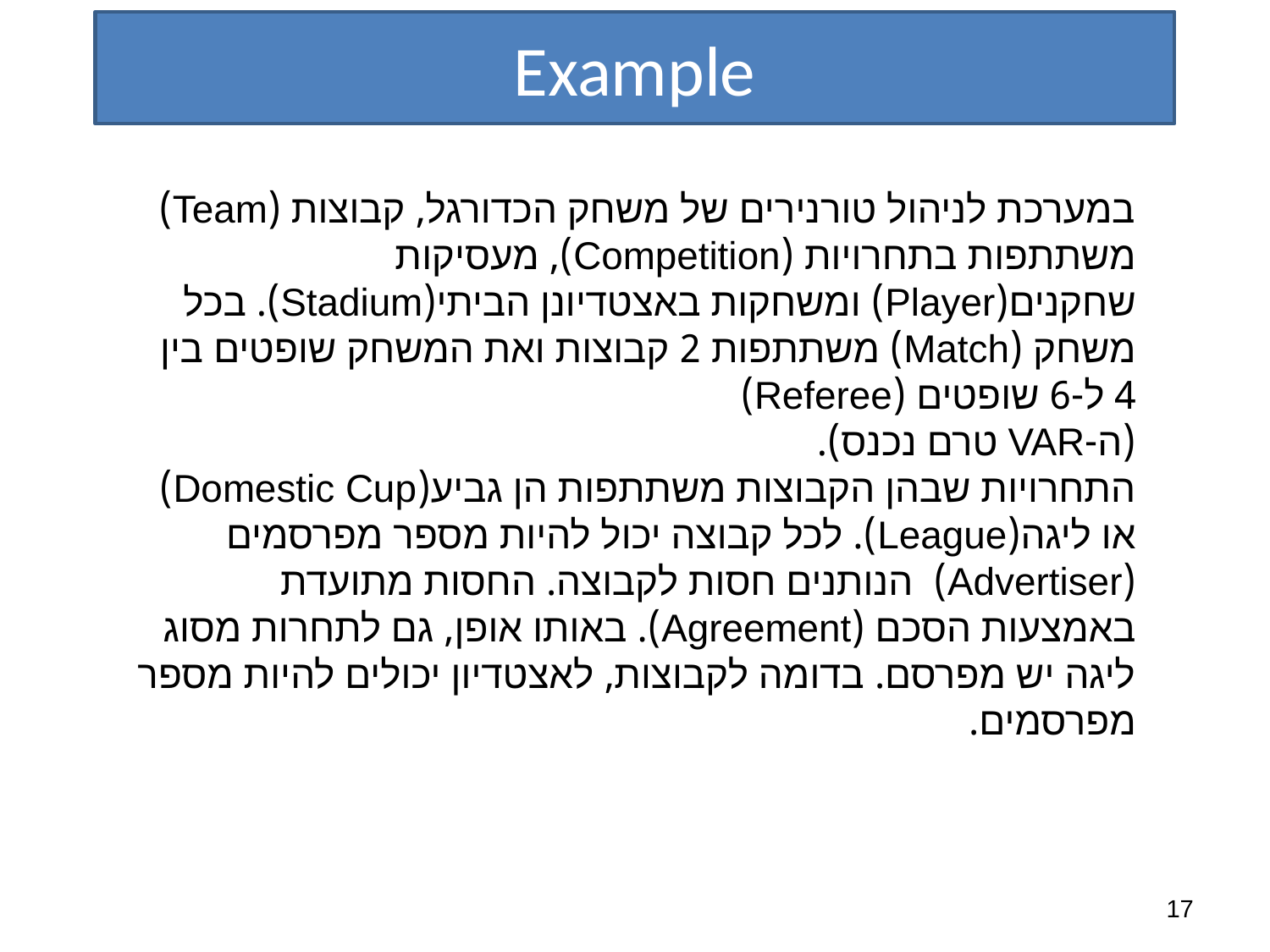

Example
במערכת לניהול טורנירים של משחק הכדורגל, קבוצות (Team) משתתפות בתחרויות (Competition), מעסיקות שחקנים(Player) ומשחקות באצטדיונן הביתי(Stadium). בכל משחק (Match) משתתפות 2 קבוצות ואת המשחק שופטים בין 4 ל-6 שופטים (Referee)
(ה-VAR טרם נכנס).
התחרויות שבהן הקבוצות משתתפות הן גביע(Domestic Cup) או ליגה(League). לכל קבוצה יכול להיות מספר מפרסמים (Advertiser)  הנותנים חסות לקבוצה. החסות מתועדת באמצעות הסכם (Agreement). באותו אופן, גם לתחרות מסוג ליגה יש מפרסם. בדומה לקבוצות, לאצטדיון יכולים להיות מספר מפרסמים.
17